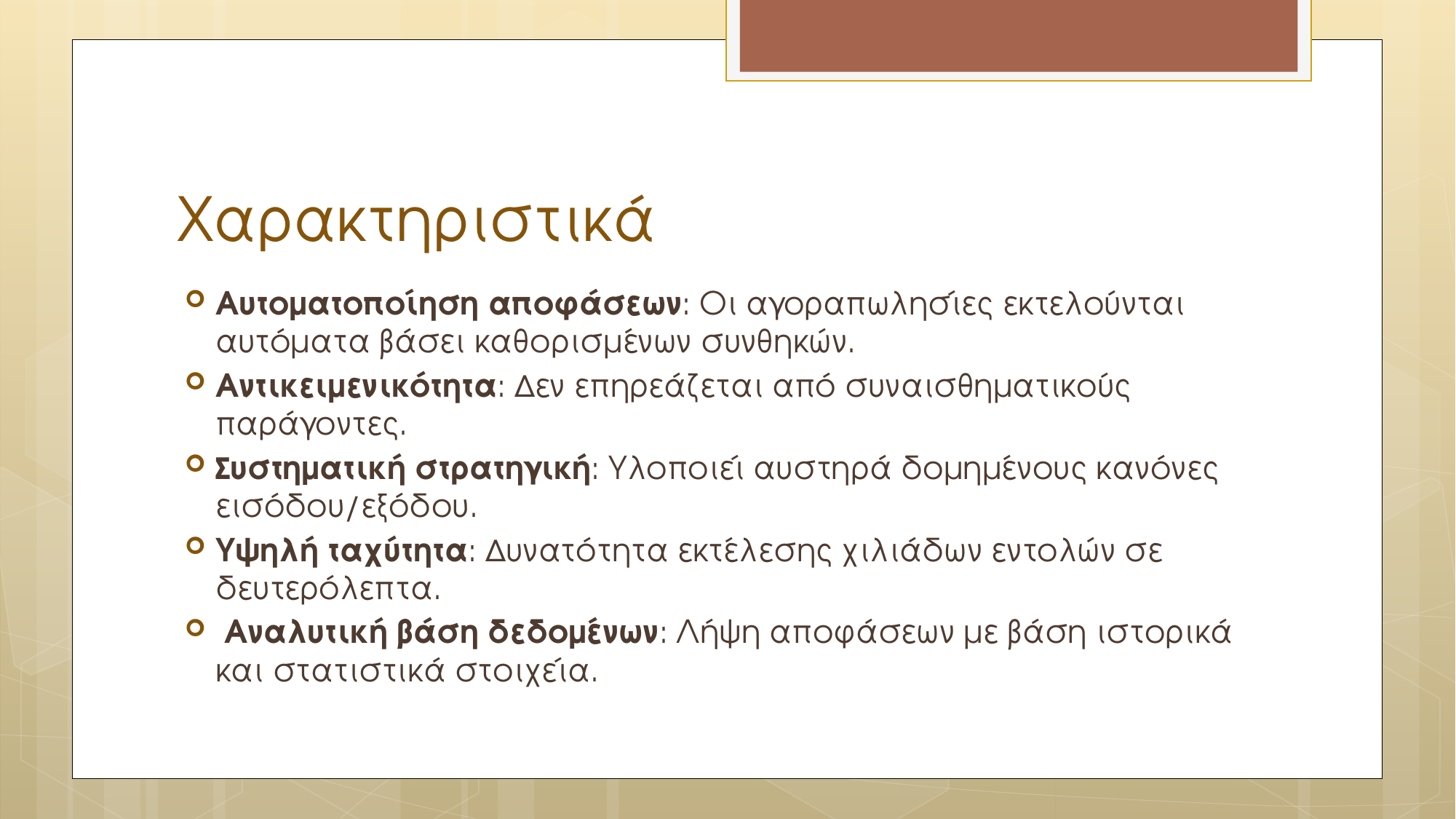

# Χαρακτηριστικά
Αυτοματοποίηση αποφάσεων: Οι αγοραπωλησίες εκτελούνται αυτόματα βάσει καθορισμένων συνθηκών.
Αντικειμενικότητα: Δεν επηρεάζεται από συναισθηματικούς παράγοντες.
Συστηματική στρατηγική: Υλοποιεί αυστηρά δομημένους κανόνες εισόδου/εξόδου.
Υψηλή ταχύτητα: Δυνατότητα εκτέλεσης χιλιάδων εντολών σε δευτερόλεπτα.
 Αναλυτική βάση δεδομένων: Λήψη αποφάσεων με βάση ιστορικά και στατιστικά στοιχεία.